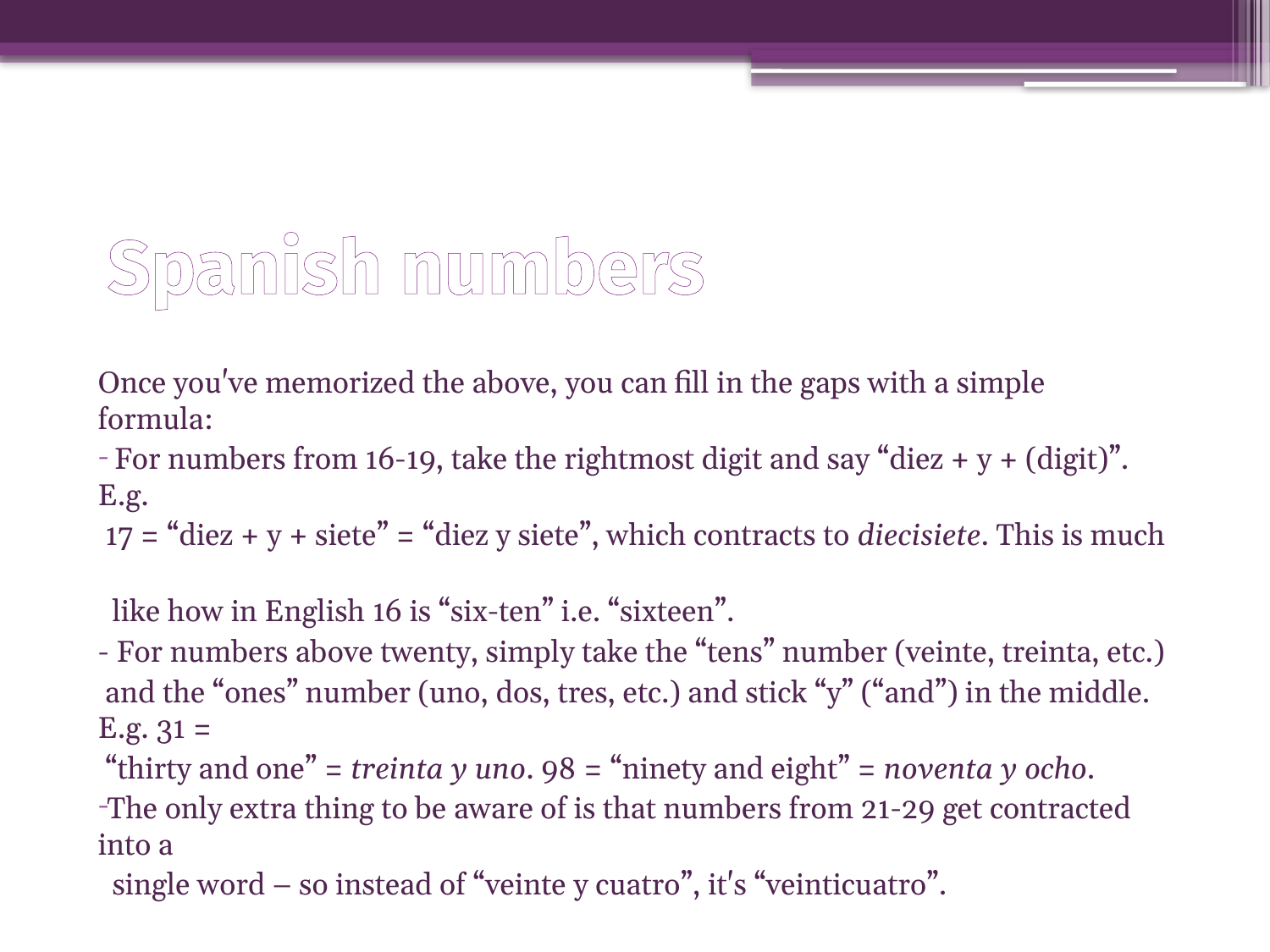

# Spanish numbers
Once you've memorized the above, you can fill in the gaps with a simple formula:
 For numbers from 16-19, take the rightmost digit and say “diez + y + (digit)”. E.g.
 17 = “diez + y + siete” = “diez y siete”, which contracts to diecisiete. This is much
  like how in English 16 is “six-ten” i.e. “sixteen”.
- For numbers above twenty, simply take the “tens” number (veinte, treinta, etc.)
 and the “ones” number (uno, dos, tres, etc.) and stick “y” (“and”) in the middle. E.g. 31 =
 “thirty and one” = treinta y uno. 98 = “ninety and eight” = noventa y ocho.
The only extra thing to be aware of is that numbers from 21-29 get contracted into a
  single word – so instead of “veinte y cuatro”, it's “veinticuatro”.